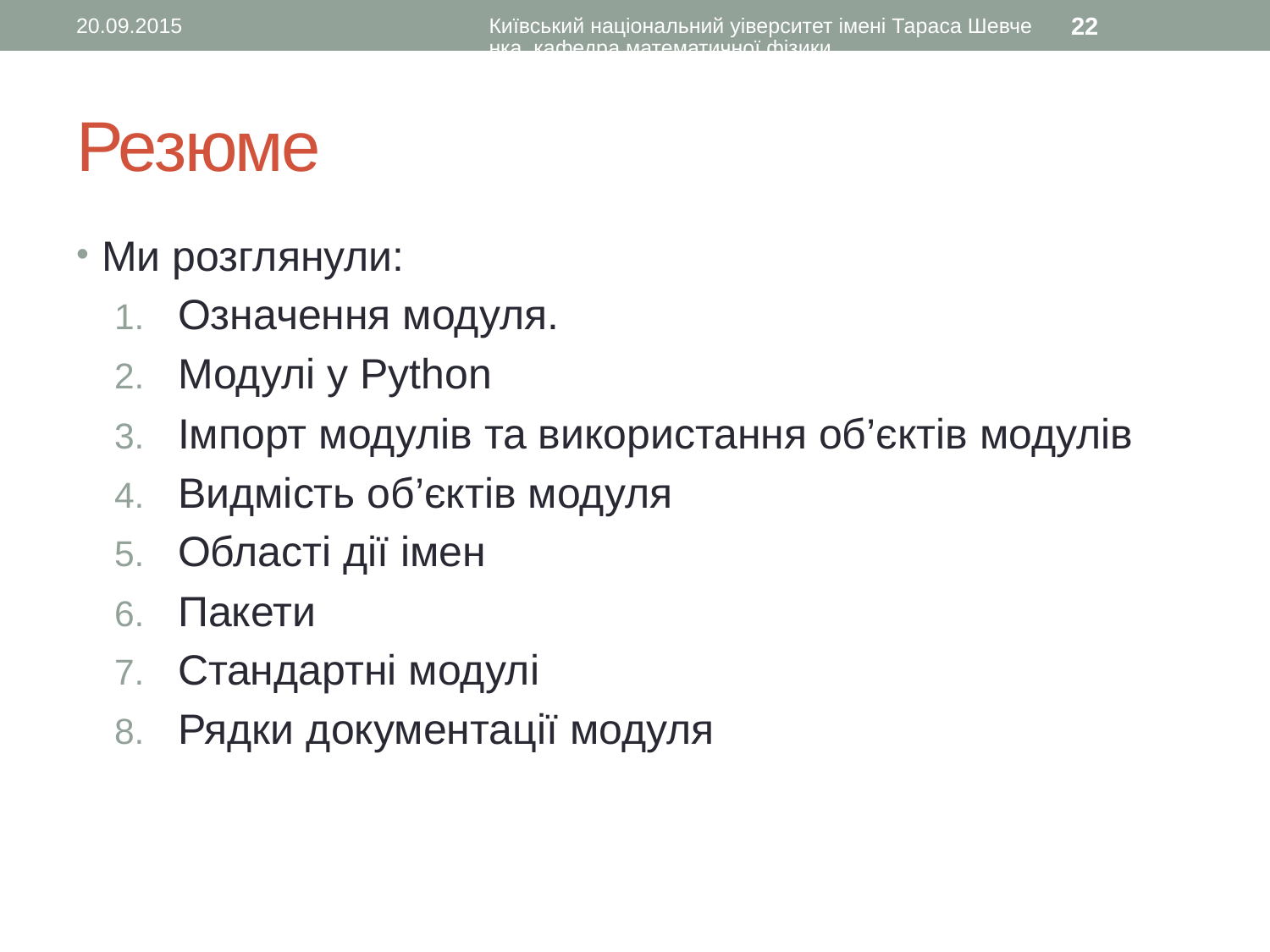

20.09.2015
Київський національний уіверситет імені Тараса Шевченка, кафедра математичної фізики
22
# Резюме
Ми розглянули:
Означення модуля.
Модулі у Python
Імпорт модулів та використання об’єктів модулів
Видмість об’єктів модуля
Області дії імен
Пакети
Стандартні модулі
Рядки документації модуля